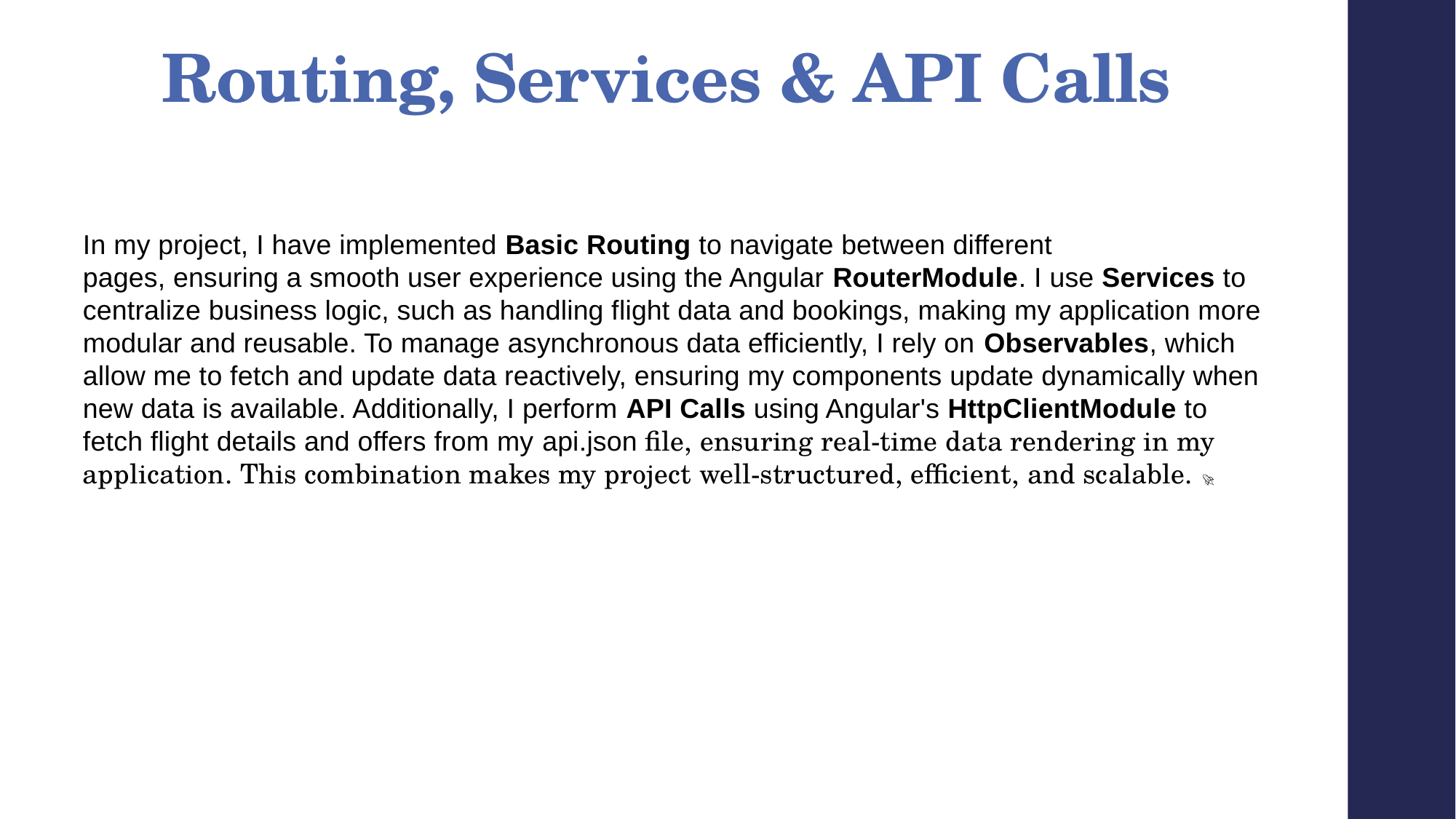

# Routing, Services & API Calls
In my project, I have implemented Basic Routing to navigate between different
pages, ensuring a smooth user experience using the Angular RouterModule. I use Services to
centralize business logic, such as handling flight data and bookings, making my application more
modular and reusable. To manage asynchronous data efficiently, I rely on Observables, which
allow me to fetch and update data reactively, ensuring my components update dynamically when
new data is available. Additionally, I perform API Calls using Angular's HttpClientModule to
fetch flight details and offers from my api.json file, ensuring real-time data rendering in my
application. This combination makes my project well-structured, efficient, and scalable. 🚀